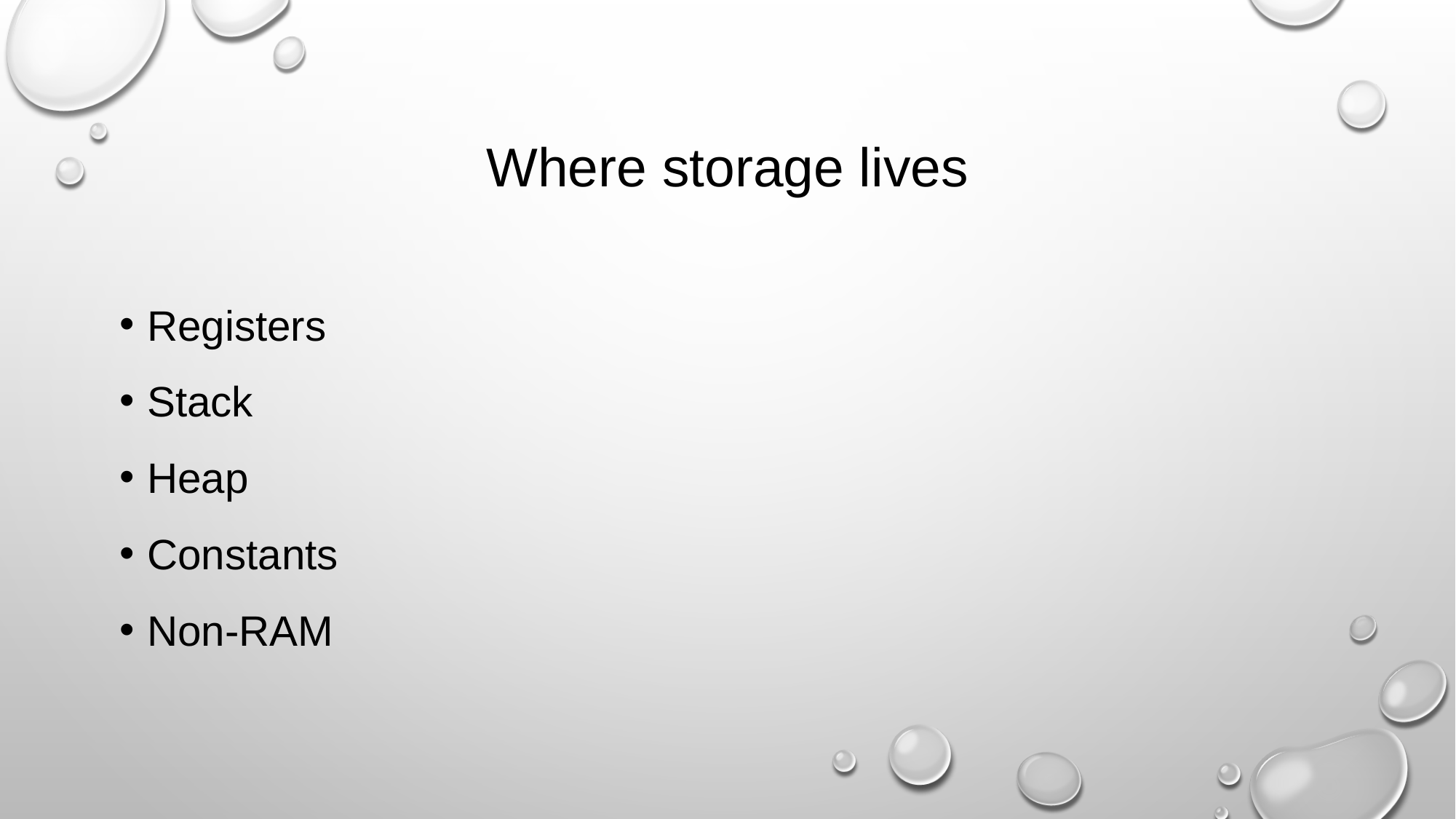

# Where storage lives
Registers
Stack
Heap
Constants
Non-RAM